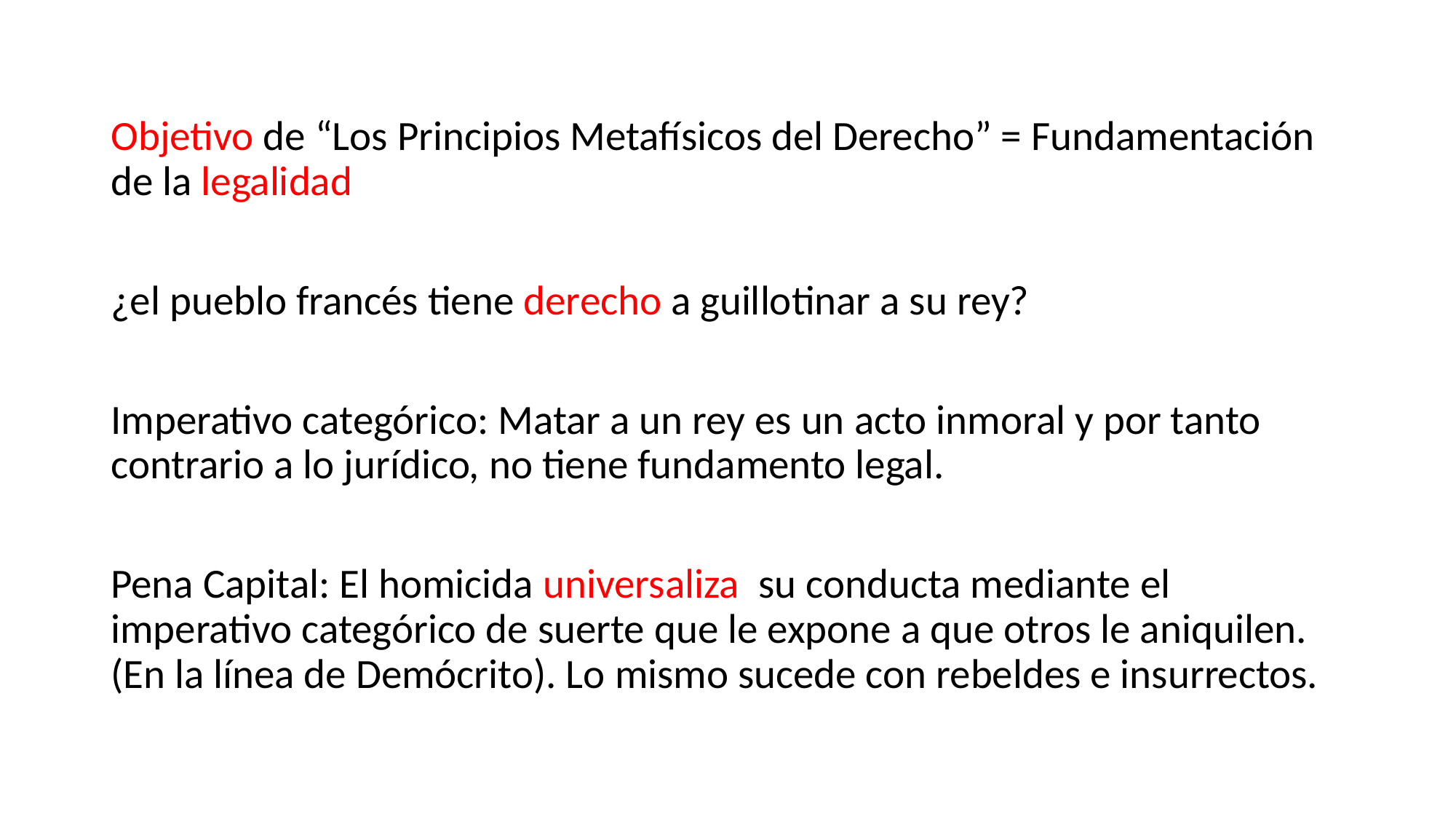

Objetivo de “Los Principios Metafísicos del Derecho” = Fundamentación de la legalidad

¿el pueblo francés tiene derecho a guillotinar a su rey?

Imperativo categórico: Matar a un rey es un acto inmoral y por tanto contrario a lo jurídico, no tiene fundamento legal.

Pena Capital: El homicida universaliza  su conducta mediante el imperativo categórico de suerte que le expone a que otros le aniquilen. (En la línea de Demócrito). Lo mismo sucede con rebeldes e insurrectos.